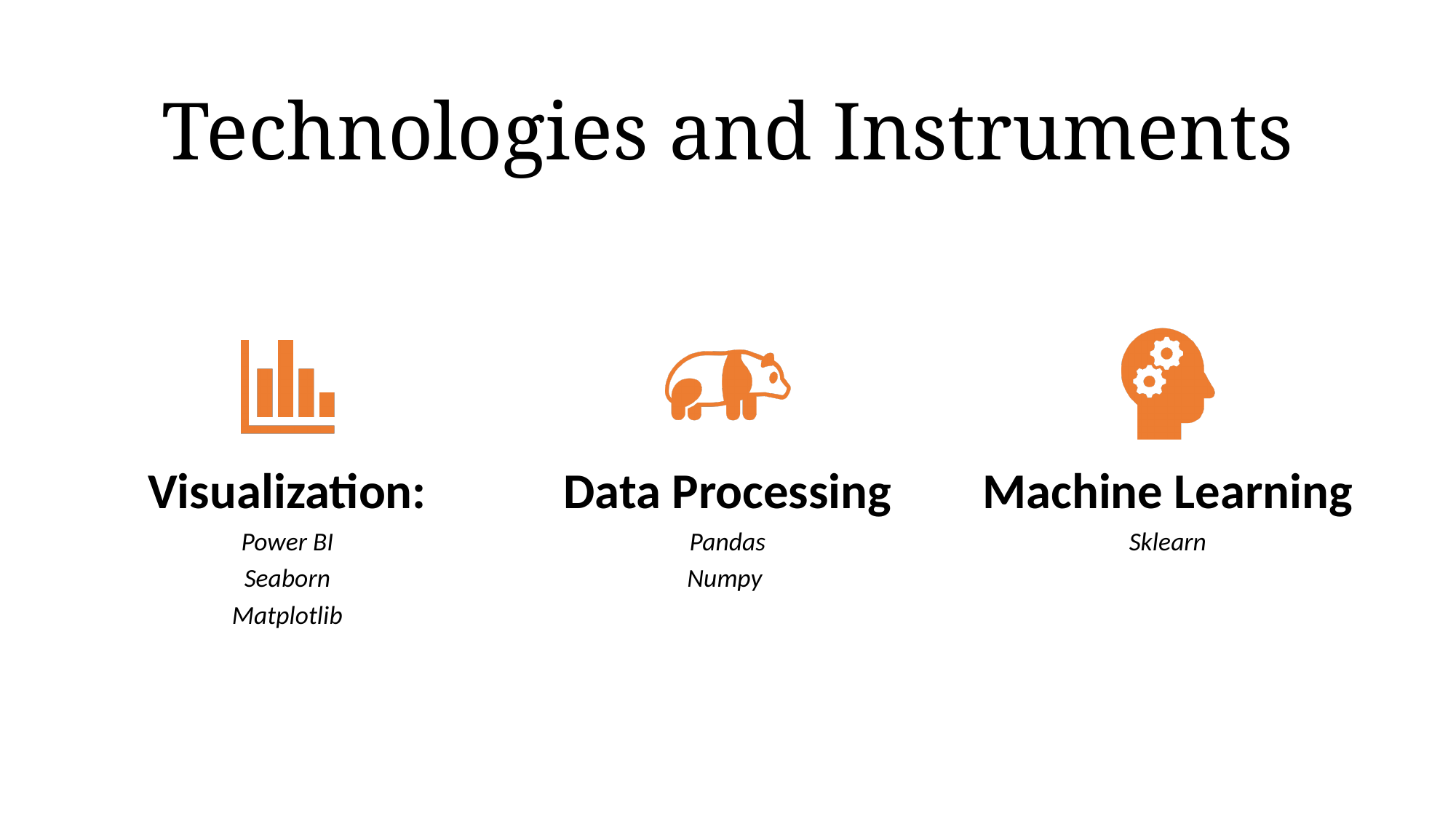

# Technologies and Instruments
Visualization:
Power BI
Seaborn
Matplotlib
Data Processing
Pandas
Numpy
Machine Learning
Sklearn